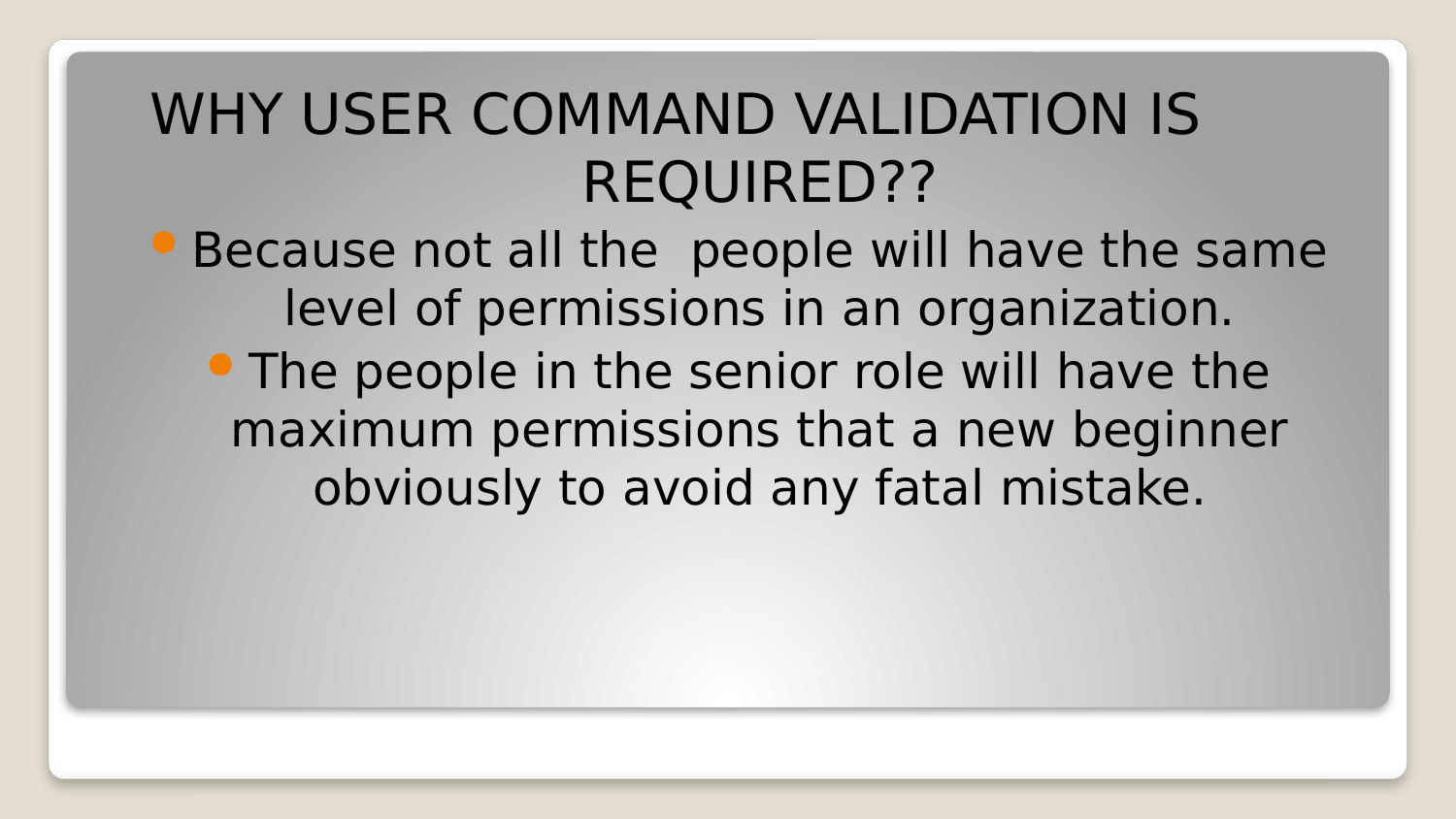

WHY USER COMMAND VALIDATION IS        REQUIRED??
Because not all the  people will have the same level of permissions in an organization.
The people in the senior role will have the maximum permissions that a new beginner obviously to avoid any fatal mistake.